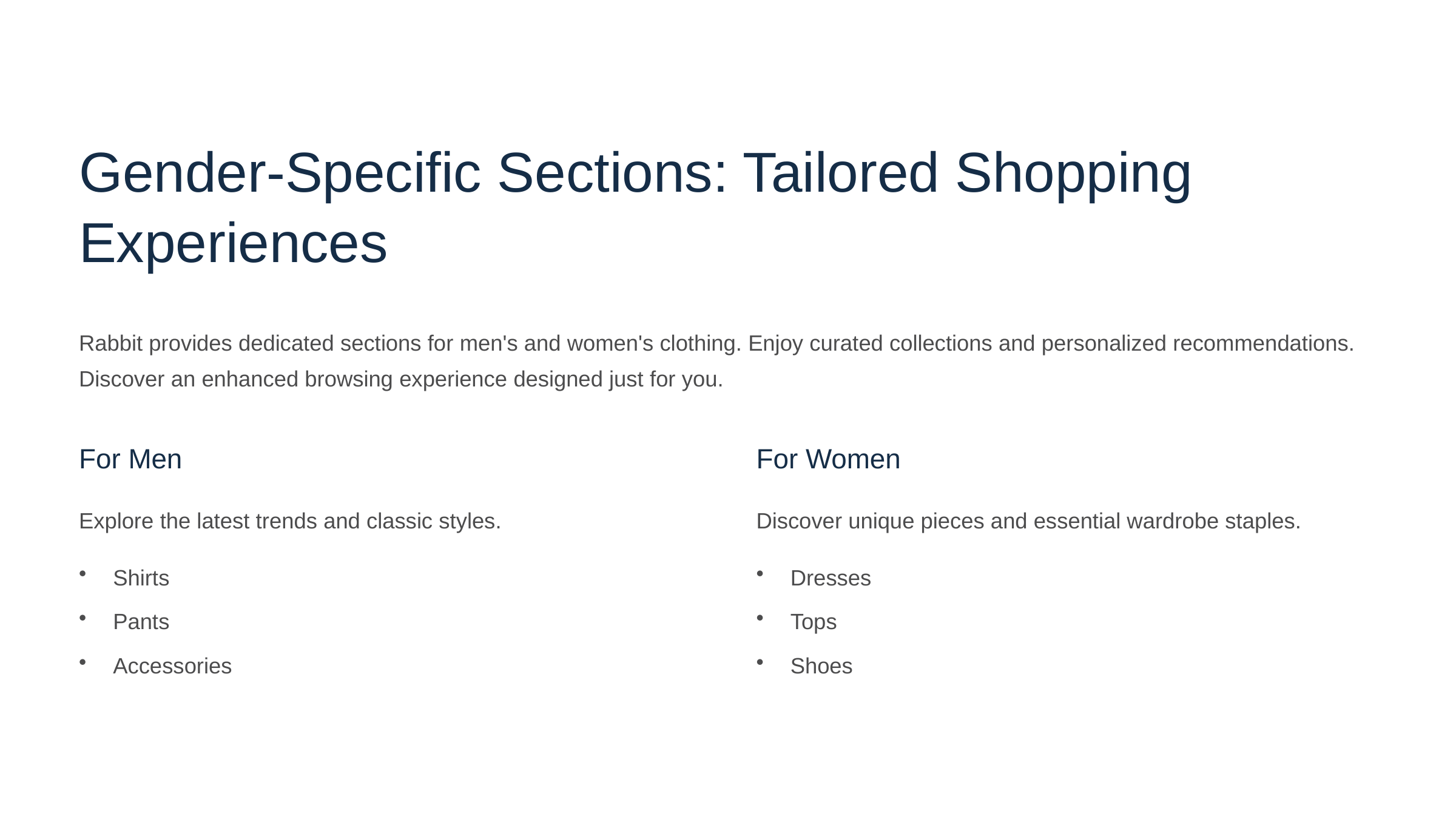

Gender-Specific Sections: Tailored Shopping Experiences
Rabbit provides dedicated sections for men's and women's clothing. Enjoy curated collections and personalized recommendations. Discover an enhanced browsing experience designed just for you.
For Men
For Women
Explore the latest trends and classic styles.
Discover unique pieces and essential wardrobe staples.
Shirts
Dresses
Pants
Tops
Accessories
Shoes